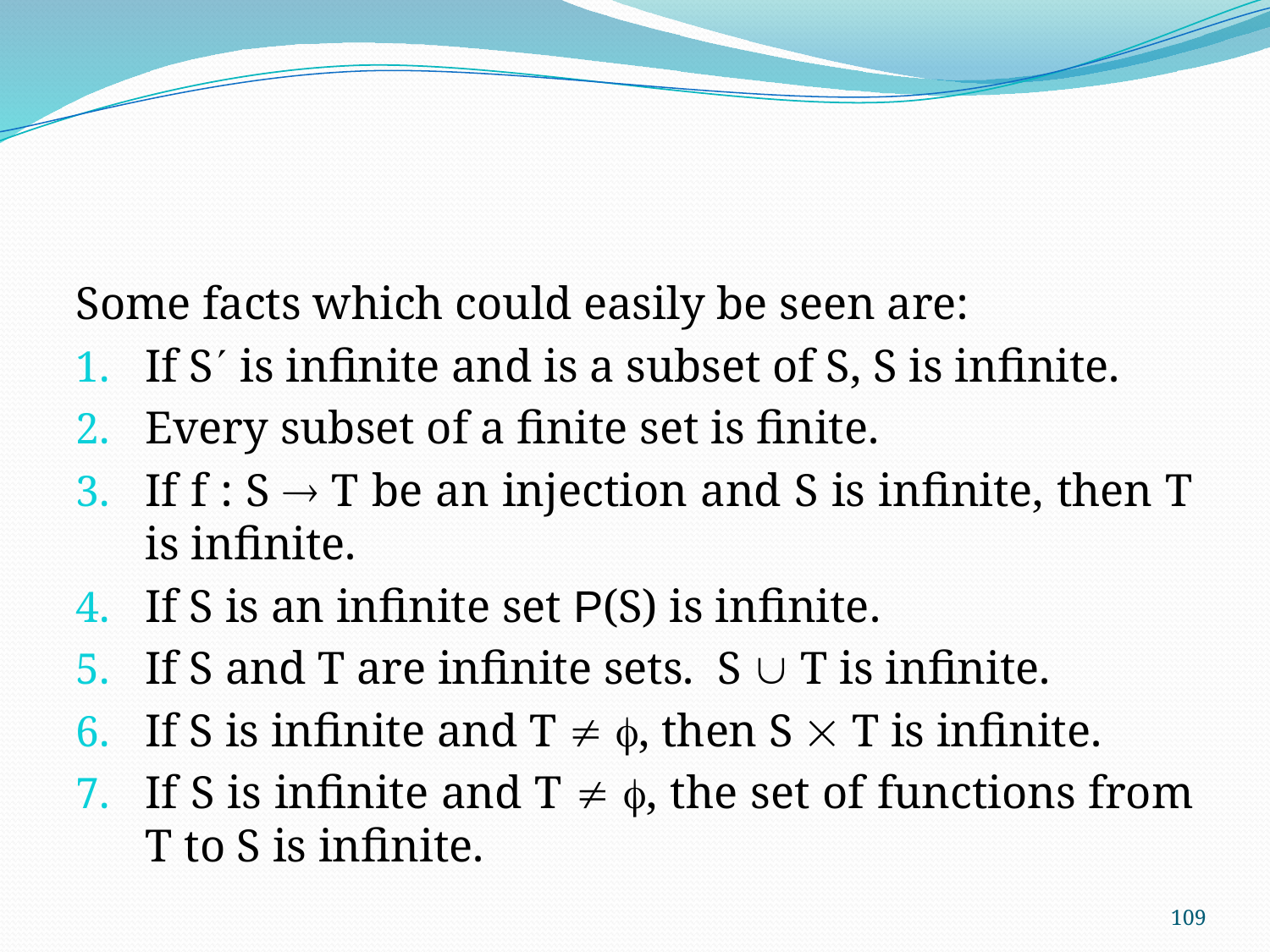

Some facts which could easily be seen are:
If S′ is infinite and is a subset of S, S is infinite.
Every subset of a finite set is finite.
If f : S → T be an injection and S is infinite, then T is infinite.
If S is an infinite set P(S) is infinite.
If S and T are infinite sets.  S ∪ T is infinite.
If S is infinite and T ≠ φ, then S × T is infinite.
If S is infinite and T ≠ φ, the set of functions from T to S is infinite.

109